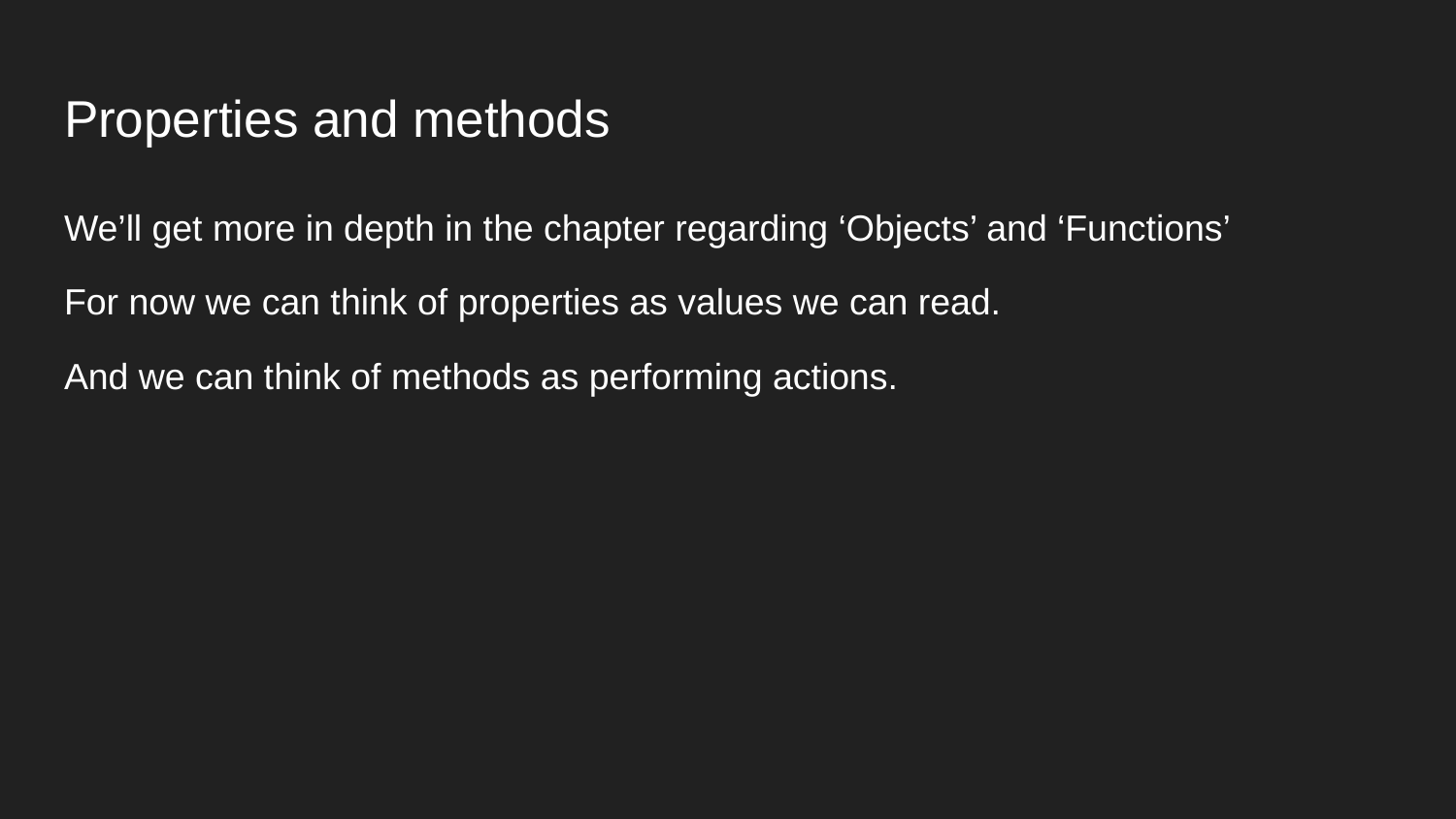

# Properties and methods
We’ll get more in depth in the chapter regarding ‘Objects’ and ‘Functions’
For now we can think of properties as values we can read.
And we can think of methods as performing actions.